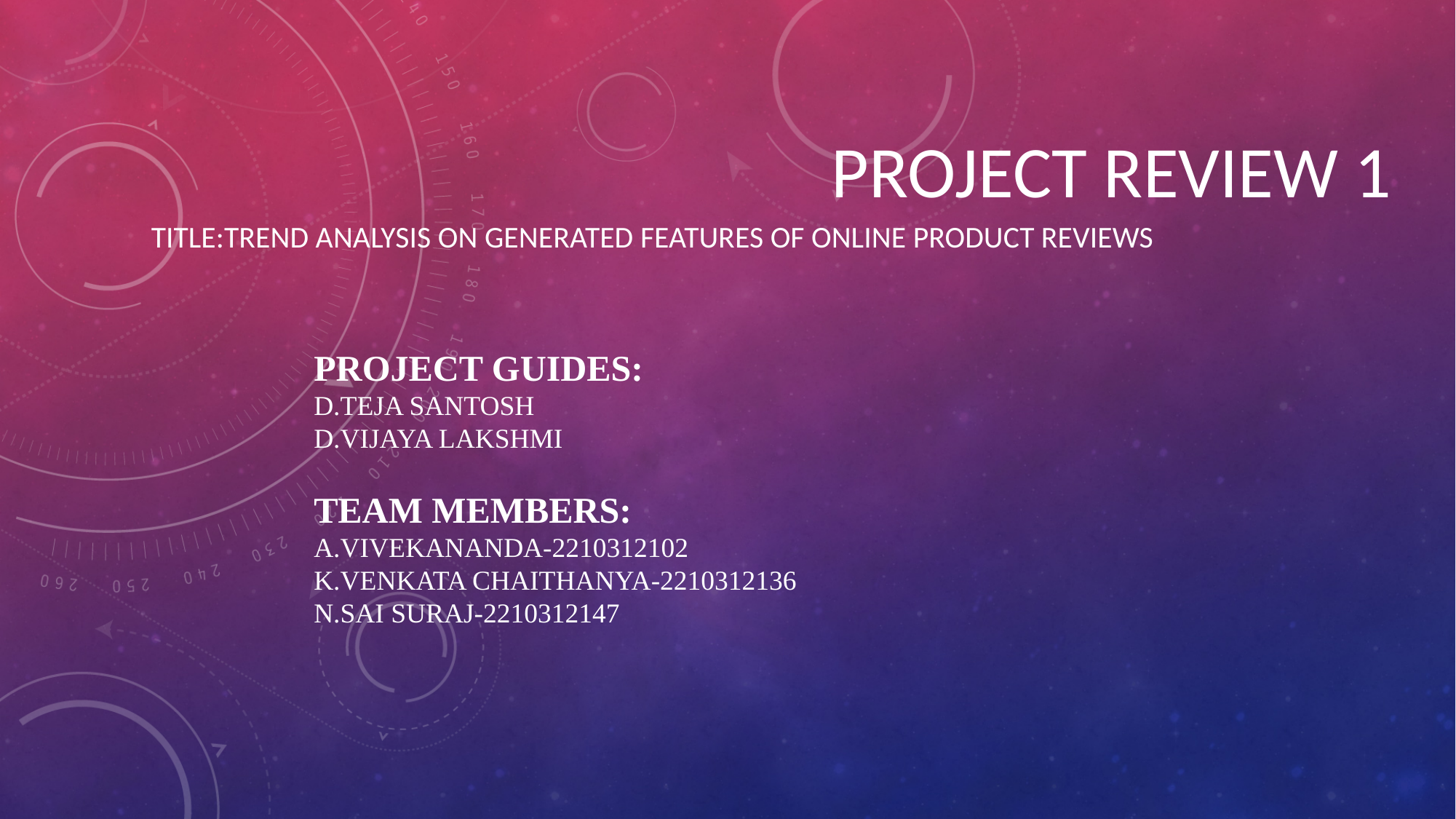

# Project review 1
TITLE:TREND ANALYSIS ON GENERATED FEATURES OF ONLINE PRODUCT REVIEWS
PROJECT GUIDES:
D.TEJA SANTOSH
D.VIJAYA LAKSHMI

TEAM MEMBERS:
A.VIVEKANANDA-2210312102
K.VENKATA CHAITHANYA-2210312136
N.SAI SURAJ-2210312147